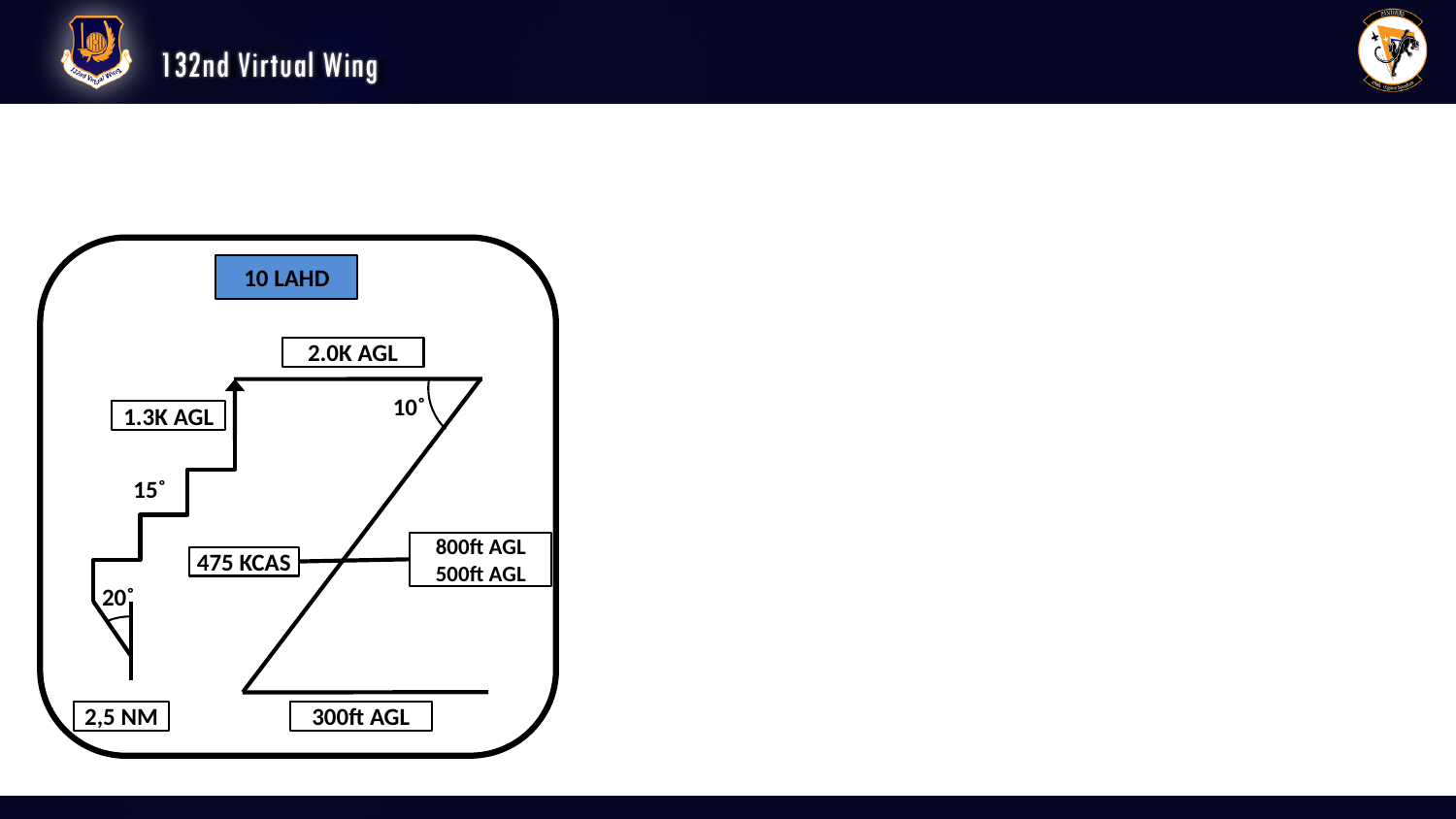

#

10 LAHD

2.0K AGL
10˚
1.3K AGL
15˚
800ft AGL
500ft AGL
475 KCAS
20˚

2,5 NM
300ft AGL